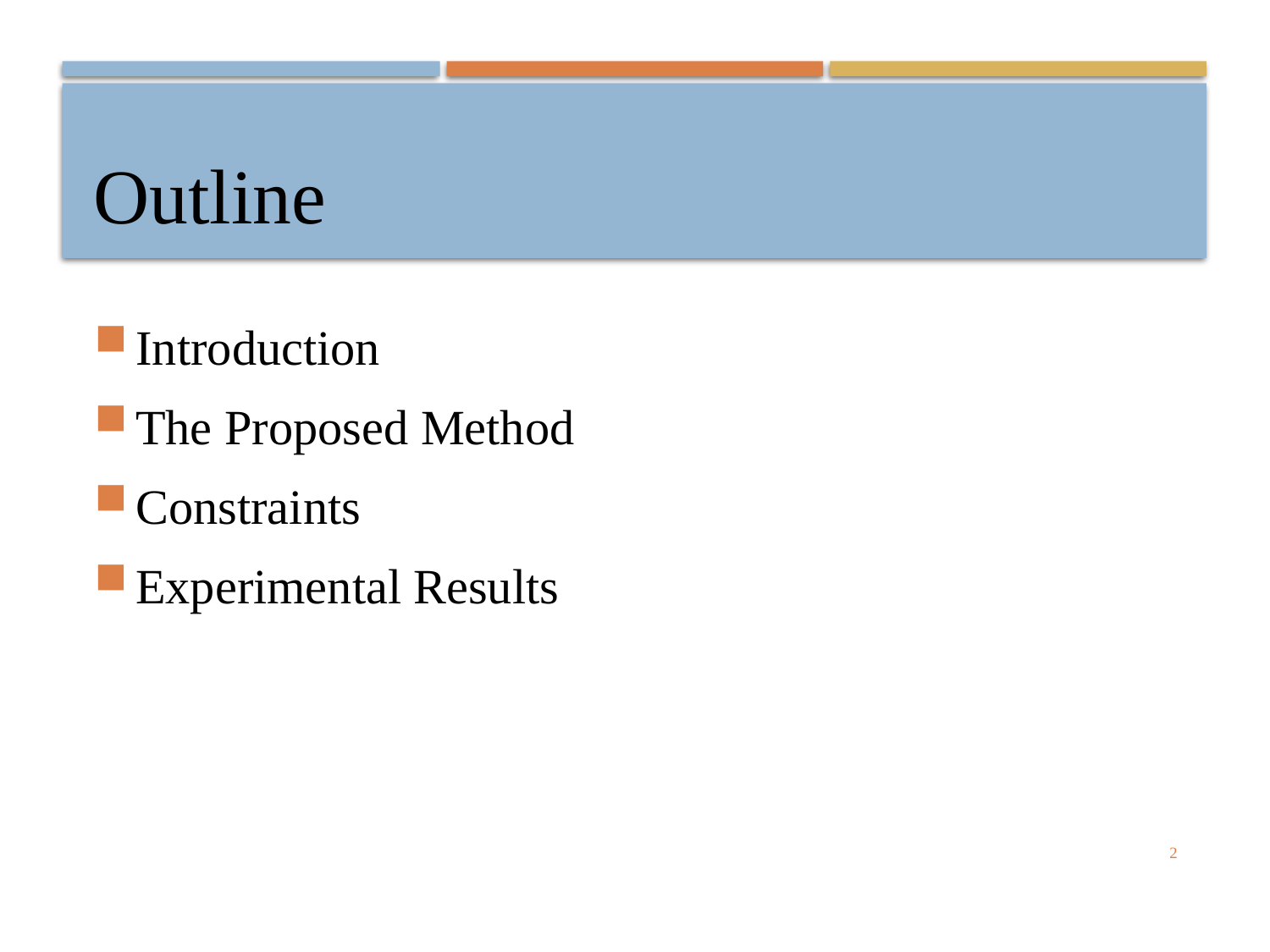

# Outline
Introduction
The Proposed Method
Constraints
Experimental Results
2